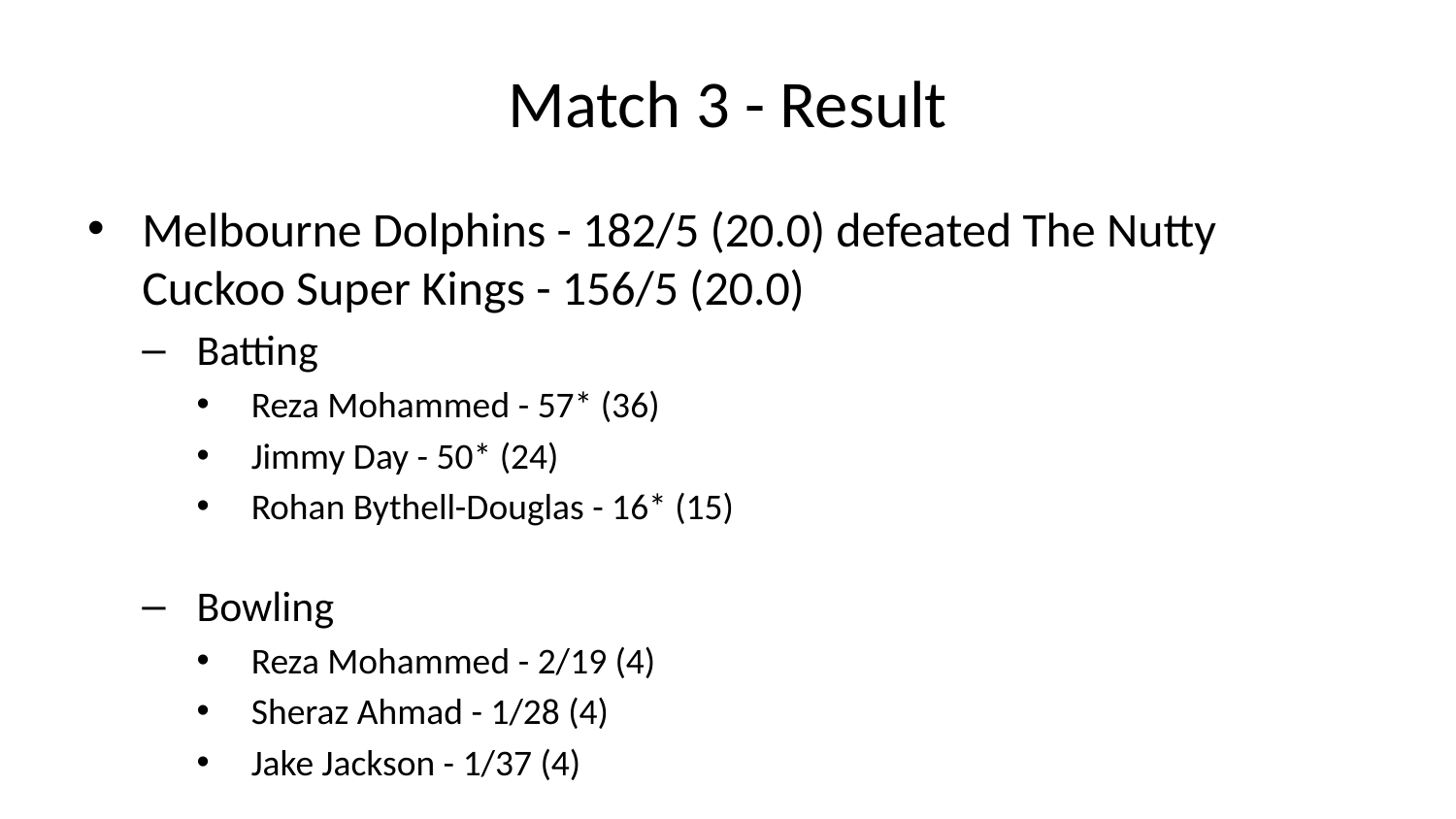

# Match 3 - Result
Melbourne Dolphins - 182/5 (20.0) defeated The Nutty Cuckoo Super Kings - 156/5 (20.0)
Batting
Reza Mohammed - 57* (36)
Jimmy Day - 50* (24)
Rohan Bythell-Douglas - 16* (15)
Bowling
Reza Mohammed - 2/19 (4)
Sheraz Ahmad - 1/28 (4)
Jake Jackson - 1/37 (4)